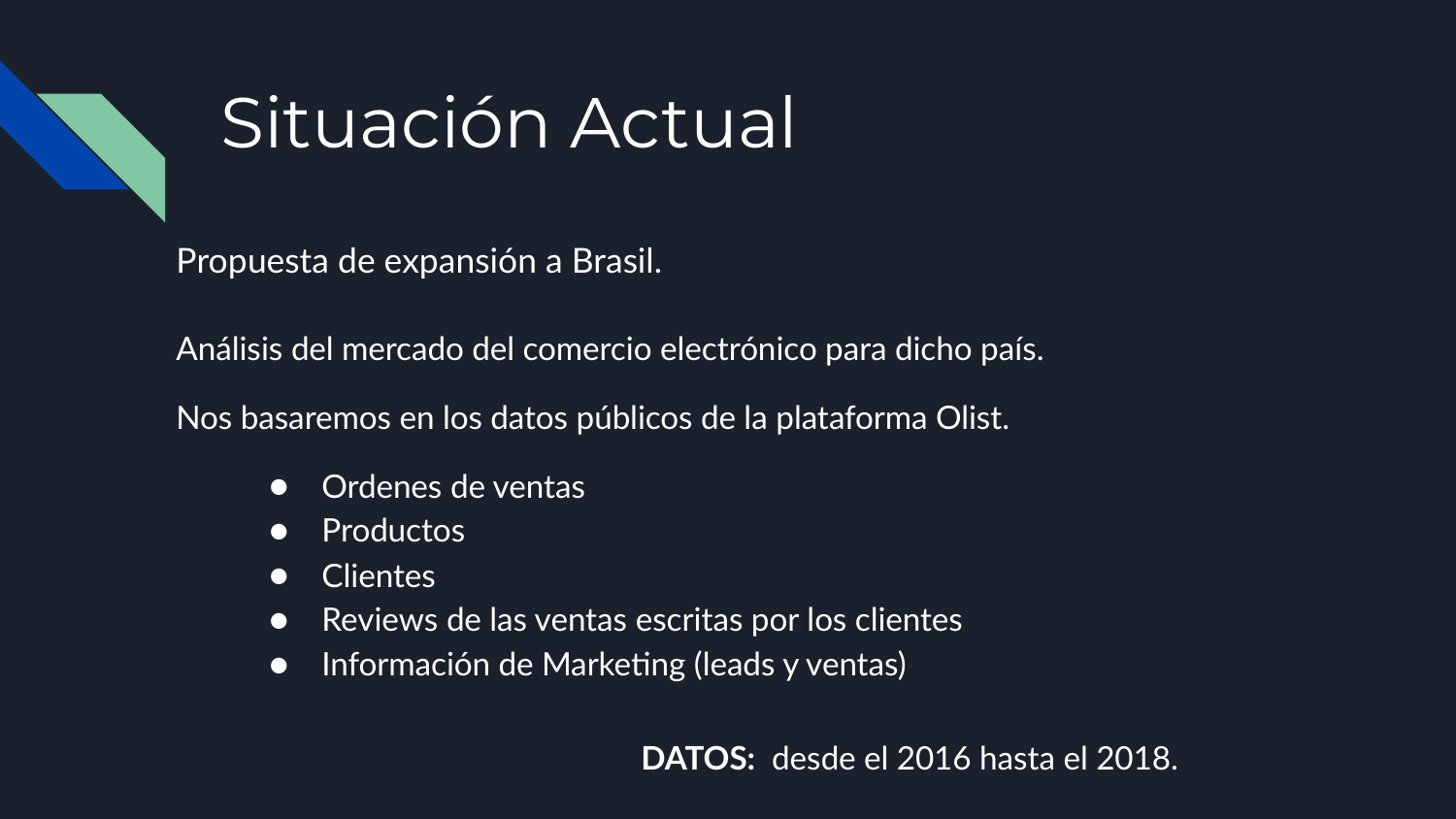

# Situación Actual
Propuesta de expansión a Brasil.
Análisis del mercado del comercio electrónico para dicho país.
Nos basaremos en los datos públicos de la plataforma Olist.
Ordenes de ventas
Productos
Clientes
Reviews de las ventas escritas por los clientes
Información de Marketing (leads y ventas)
DATOS:  desde el 2016 hasta el 2018.